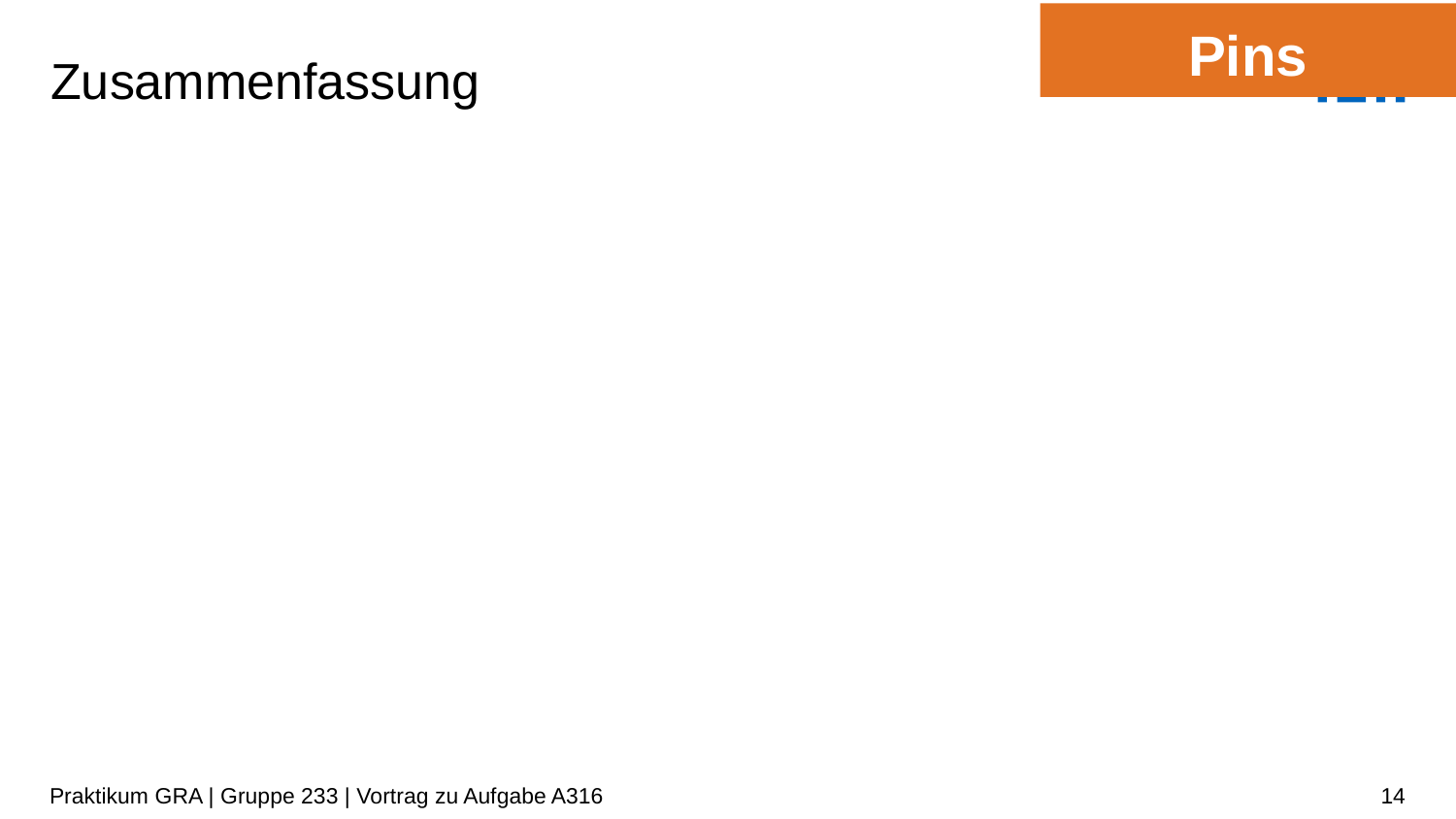

Pins
# Zusammenfassung
Praktikum GRA | Gruppe 233 | Vortrag zu Aufgabe A316
14